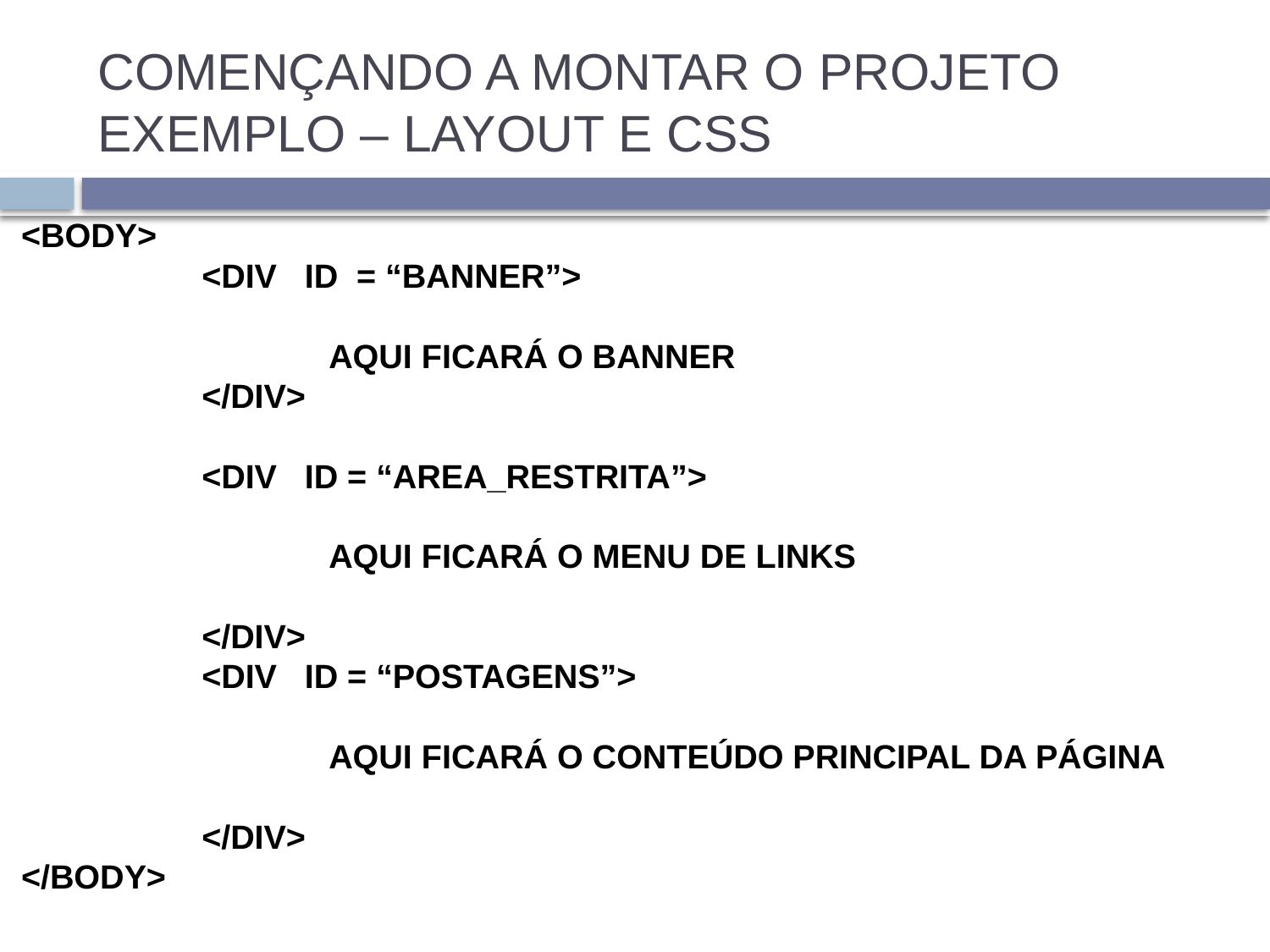

# COMENÇANDO A MONTAR O PROJETO EXEMPLO – LAYOUT E CSS
<BODY>
		<DIV   ID  = “BANNER”>

			AQUI FICARÁ O BANNER
		</DIV>

		<DIV   ID = “AREA_RESTRITA”>

			AQUI FICARÁ O MENU DE LINKS

		</DIV>
		<DIV   ID = “POSTAGENS”>

			AQUI FICARÁ O CONTEÚDO PRINCIPAL DA PÁGINA

		</DIV>
</BODY>